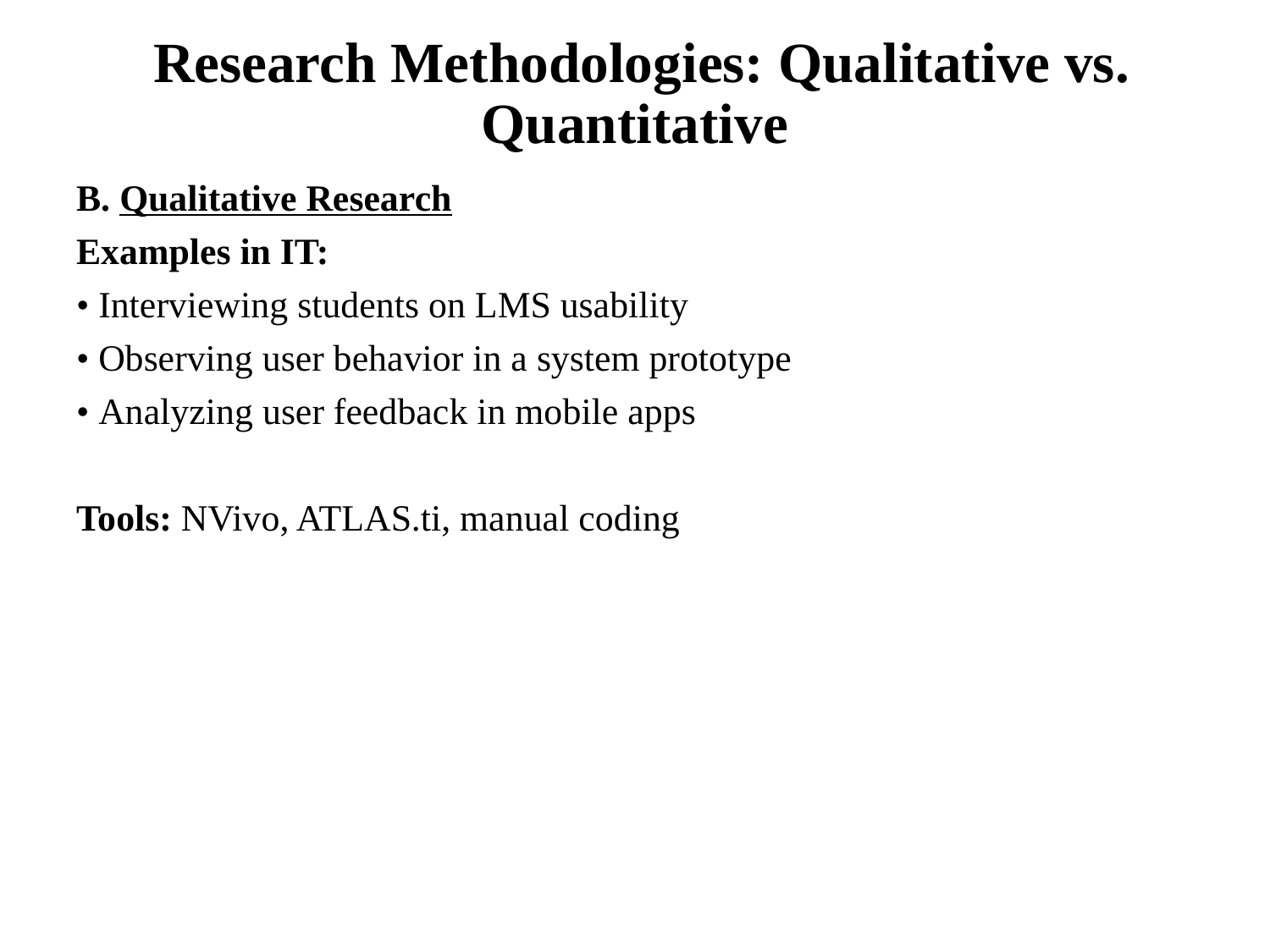

# Research Methodologies: Qualitative vs. Quantitative
B. Qualitative Research
Examples in IT:
• Interviewing students on LMS usability
• Observing user behavior in a system prototype
• Analyzing user feedback in mobile apps

Tools: NVivo, ATLAS.ti, manual coding